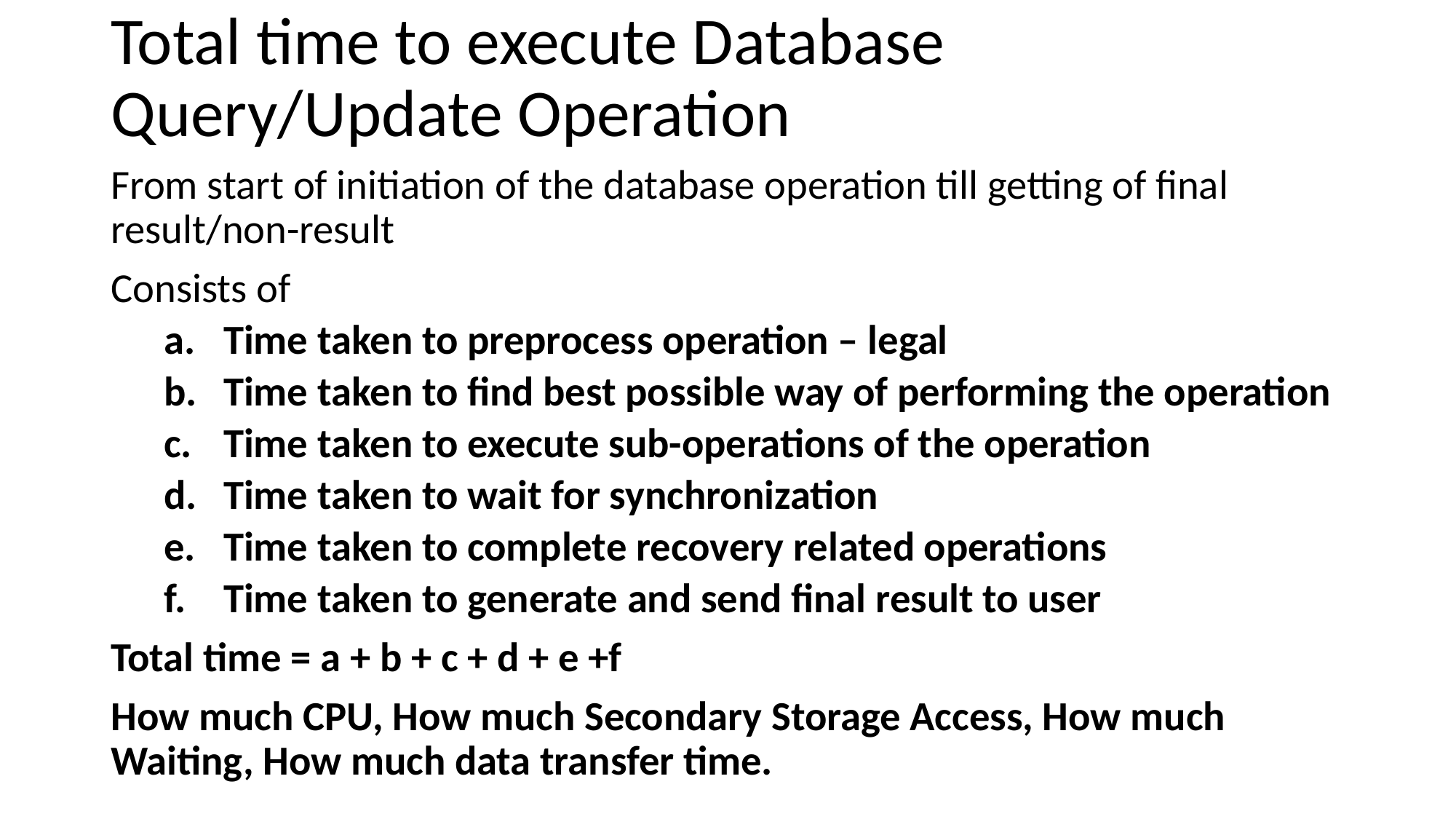

# Total time to execute Database Query/Update Operation
From start of initiation of the database operation till getting of final result/non-result
Consists of
Time taken to preprocess operation – legal
Time taken to find best possible way of performing the operation
Time taken to execute sub-operations of the operation
Time taken to wait for synchronization
Time taken to complete recovery related operations
Time taken to generate and send final result to user
Total time = a + b + c + d + e +f
How much CPU, How much Secondary Storage Access, How much Waiting, How much data transfer time.